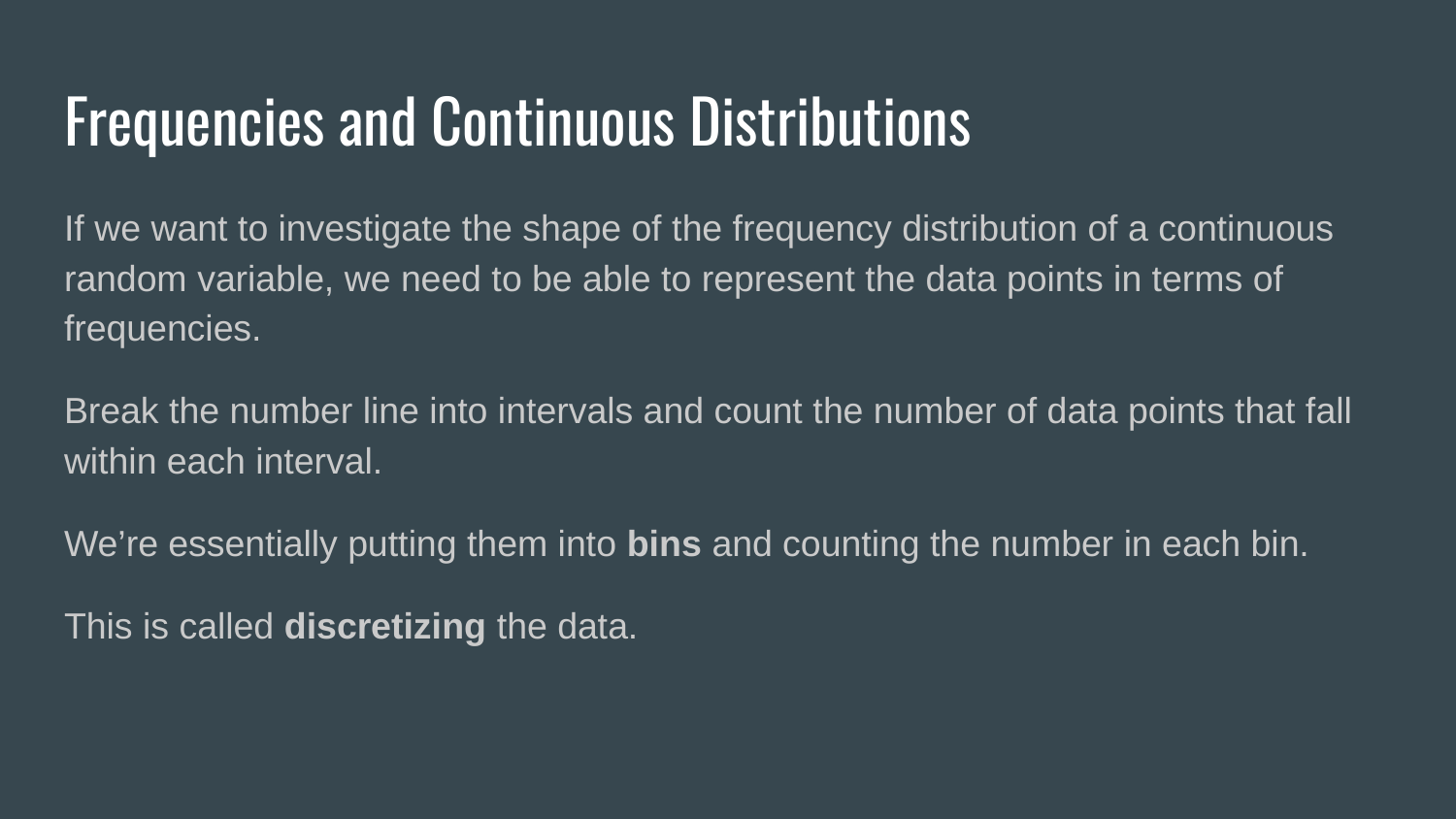

# Frequencies and Continuous Distributions
If we want to investigate the shape of the frequency distribution of a continuous random variable, we need to be able to represent the data points in terms of frequencies.
Break the number line into intervals and count the number of data points that fall within each interval.
We’re essentially putting them into bins and counting the number in each bin.
This is called discretizing the data.